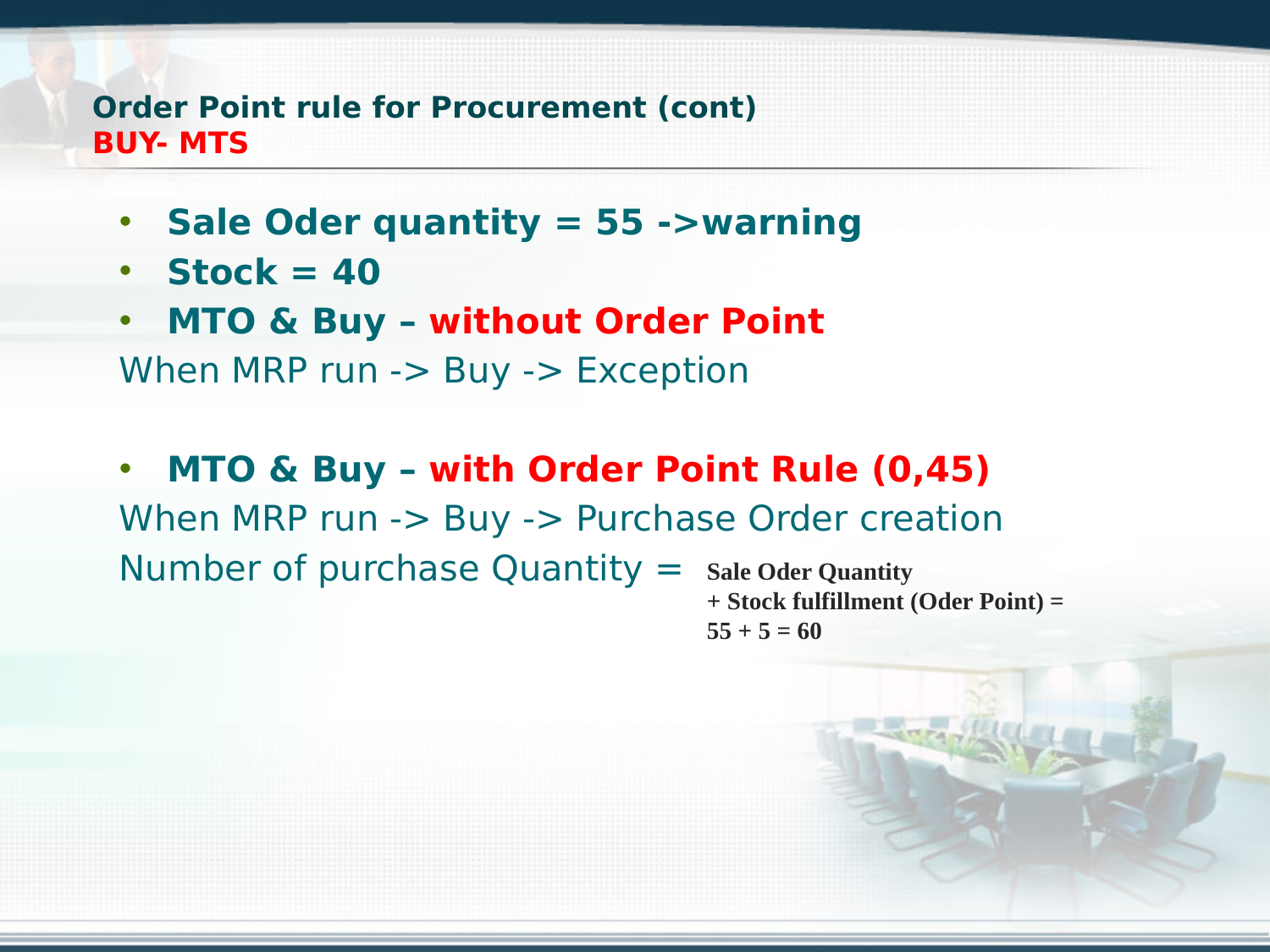

# Order Point rule for Procurement (cont) BUY- MTS
Sale Oder quantity = 55 ->warning
Stock = 40
MTO & Buy – without Order Point
When MRP run -> Buy -> Exception

MTO & Buy – with Order Point Rule (0,45)
When MRP run -> Buy -> Purchase Order creation
Number of purchase Quantity =
Sale Oder Quantity
+ Stock fulfillment (Oder Point) =
55 + 5 = 60